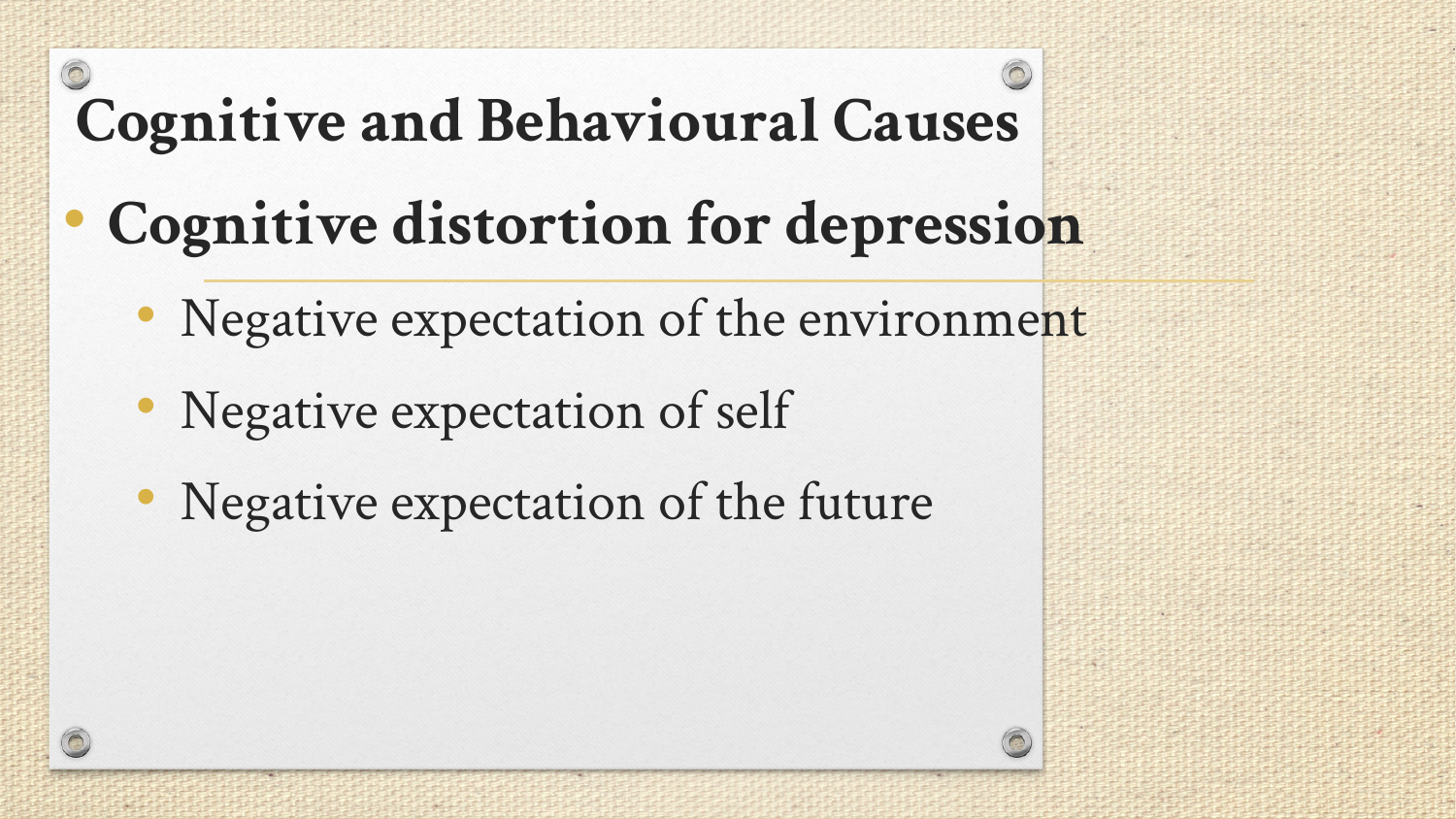

Cognitive and Behavioural Causes
Cognitive distortion for depression
Negative expectation of the environment
Negative expectation of self
Negative expectation of the future